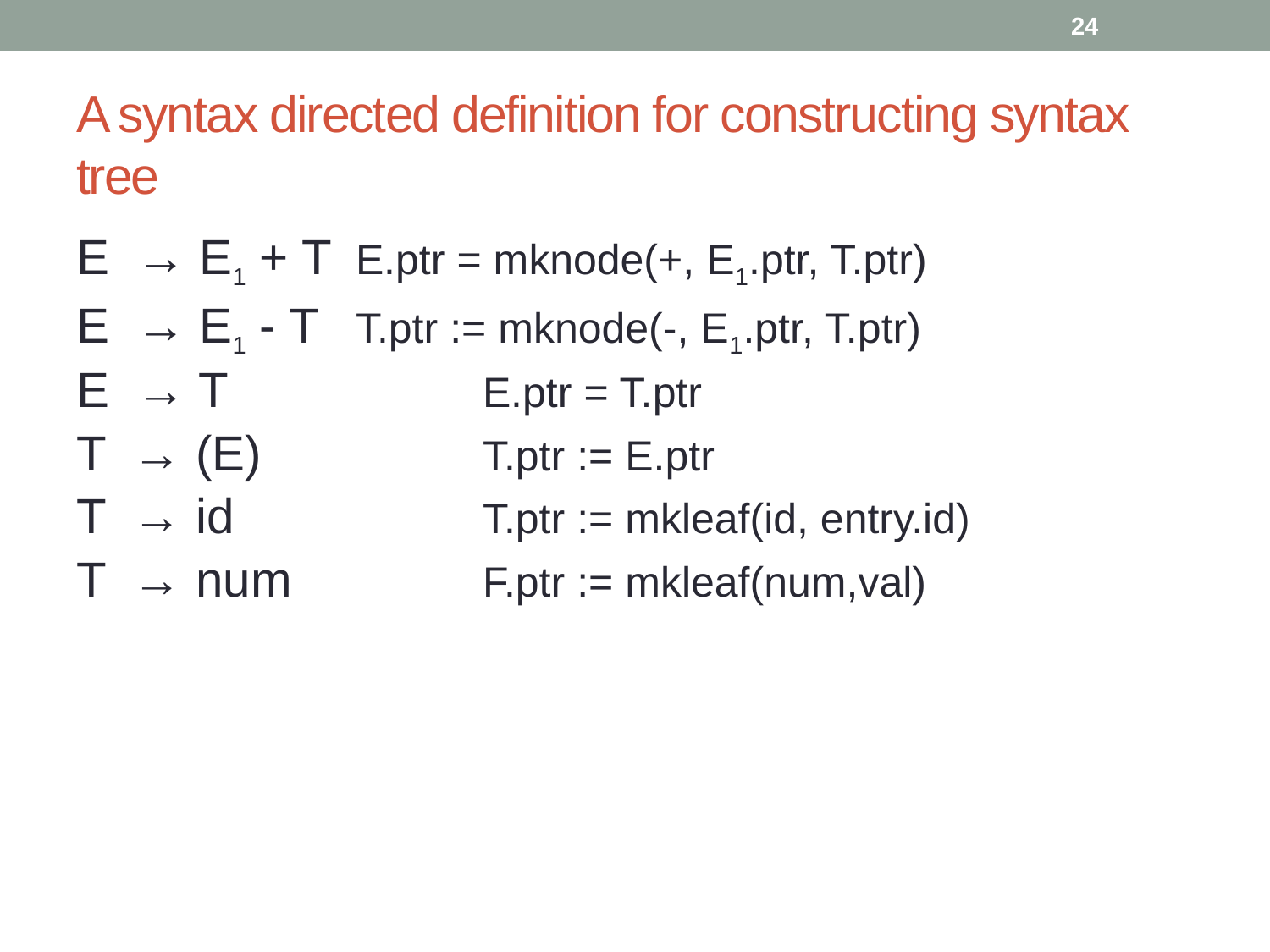

24
# A syntax directed definition for constructing syntax tree
E  → E1 + T 	E.ptr = mknode(+, E1.ptr, T.ptr)
E  → E1 - T 	T.ptr := mknode(-, E1.ptr, T.ptr)
E  → T 		E.ptr = T.ptr
T  → (E)          	T.ptr := E.ptr
T  → id 		T.ptr := mkleaf(id, entry.id)
T  → num	 	F.ptr := mkleaf(num,val)